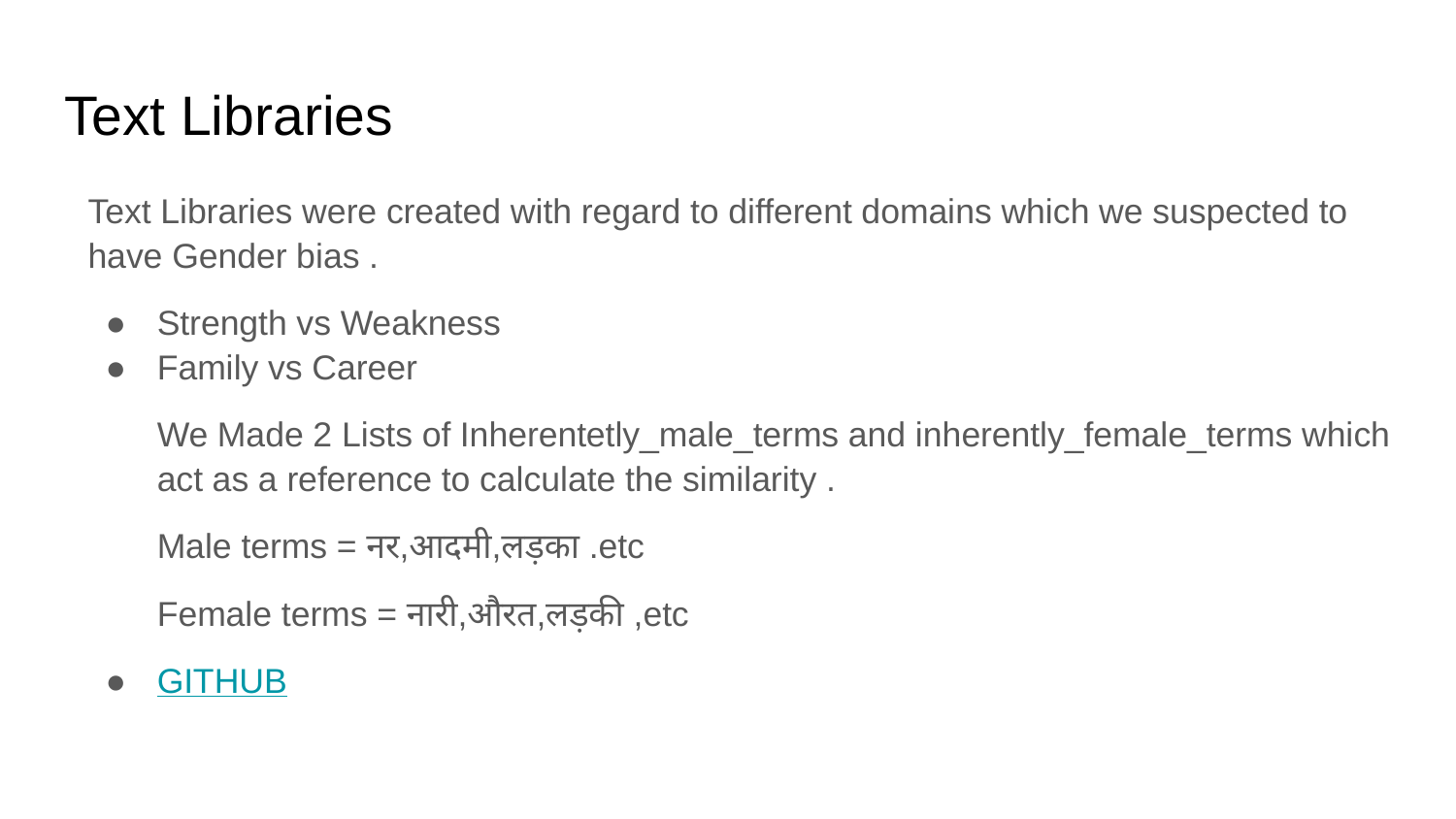

# Text Libraries
Text Libraries were created with regard to different domains which we suspected to have Gender bias .
Strength vs Weakness
Family vs Career
We Made 2 Lists of Inherentetly_male_terms and inherently_female_terms which act as a reference to calculate the similarity .
Male terms = नर,आदमी,लड़का .etc
Female terms = नारी,औरत,लड़की ,etc
GITHUB